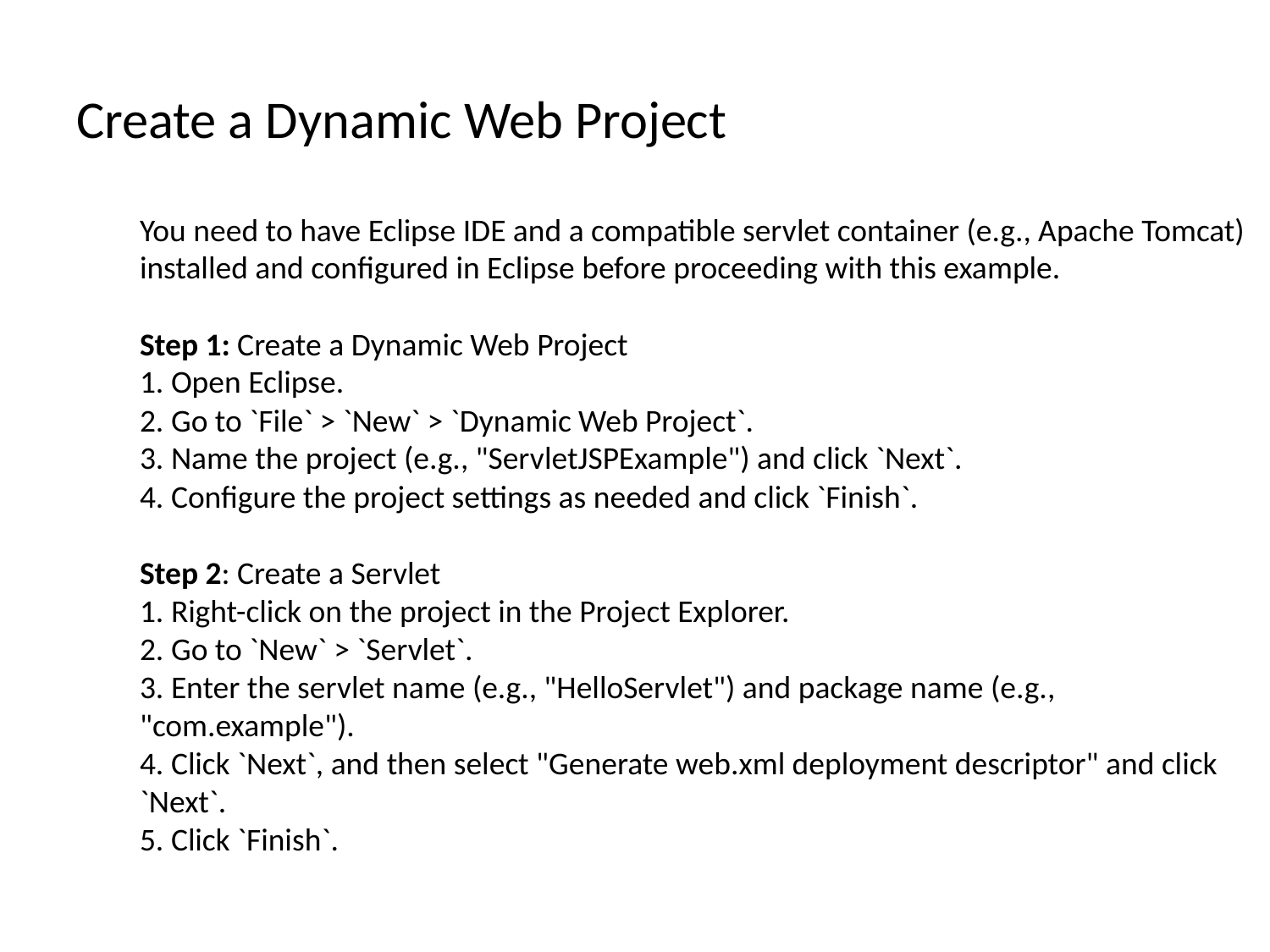

# Create a Dynamic Web Project

You need to have Eclipse IDE and a compatible servlet container (e.g., Apache Tomcat) installed and configured in Eclipse before proceeding with this example.
Step 1: Create a Dynamic Web Project
1. Open Eclipse.
2. Go to `File` > `New` > `Dynamic Web Project`.
3. Name the project (e.g., "ServletJSPExample") and click `Next`.
4. Configure the project settings as needed and click `Finish`.
Step 2: Create a Servlet
1. Right-click on the project in the Project Explorer.
2. Go to `New` > `Servlet`.
3. Enter the servlet name (e.g., "HelloServlet") and package name (e.g., "com.example").
4. Click `Next`, and then select "Generate web.xml deployment descriptor" and click `Next`.
5. Click `Finish`.